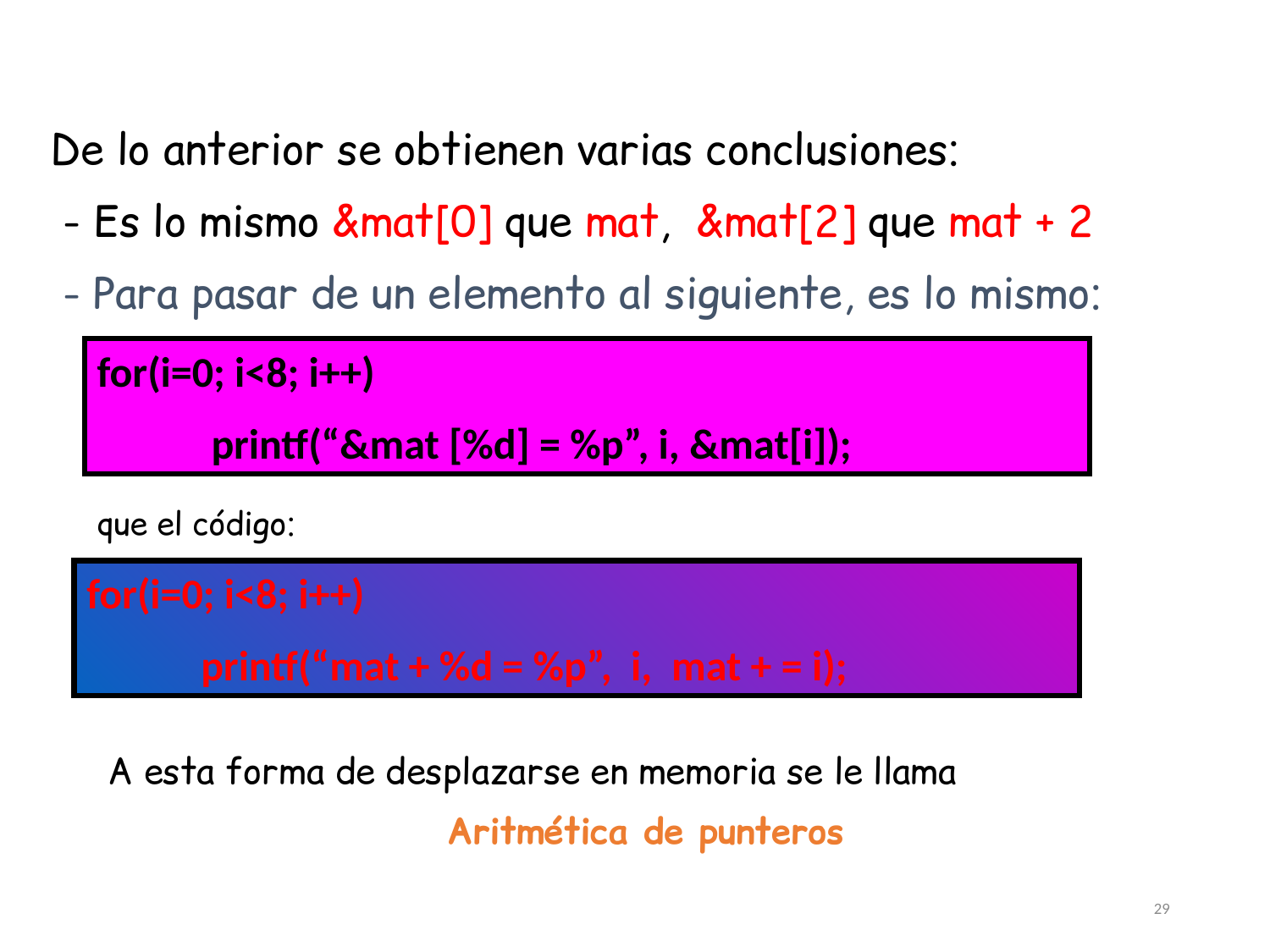

De lo anterior se obtienen varias conclusiones:
    - Es lo mismo &mat[0] que mat,  &mat[2] que mat + 2
    - Para pasar de un elemento al siguiente, es lo mismo:

for(i=0; i<8; i++)
            printf(“&mat [%d] = %p”, i, &mat[i]);
que el código:
for(i=0; i<8; i++)
            printf(“mat + %d = %p”,  i,  mat + = i);
A esta forma de desplazarse en memoria se le llama
Aritmética de punteros

29